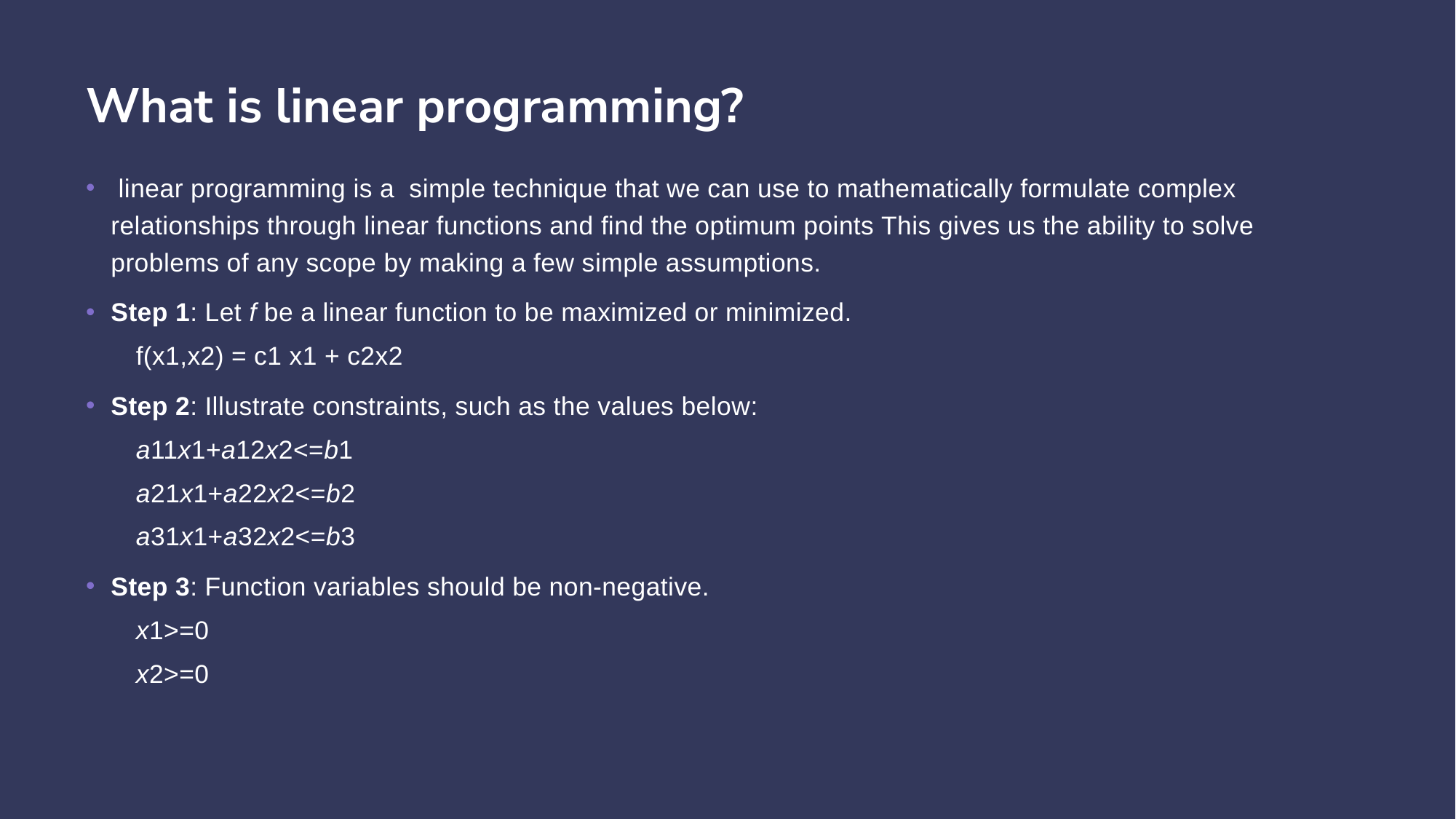

# What is linear programming?
 linear programming is a  simple technique that we can use to mathematically formulate complex relationships through linear functions and find the optimum points This gives us the ability to solve problems of any scope by making a few simple assumptions.
Step 1: Let f be a linear function to be maximized or minimized.
f(x1,x2) = c1 x1 + c2x2 ​
Step 2: Illustrate constraints, such as the values below:
a11​x1​+a12​x2​<=b1​
a21​x1​+a22​x2​<=b2​
a31​x1​+a32​x2​<=b3​
Step 3: Function variables should be non-negative.
x1​>=0
x2​>=0